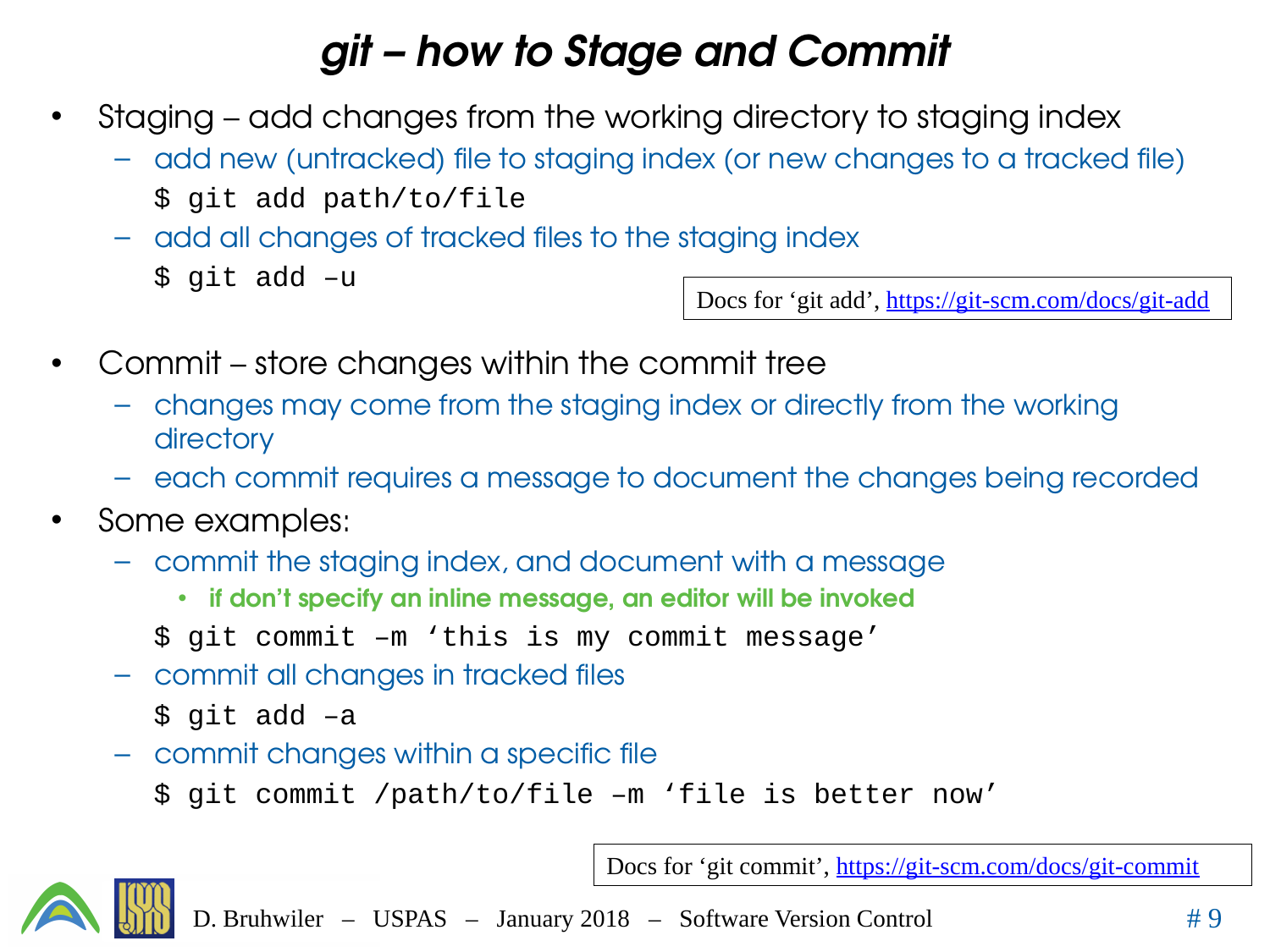

# git – how to Stage and Commit
Staging – add changes from the working directory to staging index
add new (untracked) file to staging index (or new changes to a tracked file)
$ git add path/to/file
add all changes of tracked files to the staging index
$ git add –u

Commit – store changes within the commit tree
changes may come from the staging index or directly from the working directory
each commit requires a message to document the changes being recorded
Some examples:
commit the staging index, and document with a message
if don’t specify an inline message, an editor will be invoked
$ git commit –m ‘this is my commit message’
commit all changes in tracked files
$ git add –a
commit changes within a specific file
$ git commit /path/to/file –m ‘file is better now’

Docs for ‘git add’, https://git-scm.com/docs/git-add
Docs for ‘git commit’, https://git-scm.com/docs/git-commit